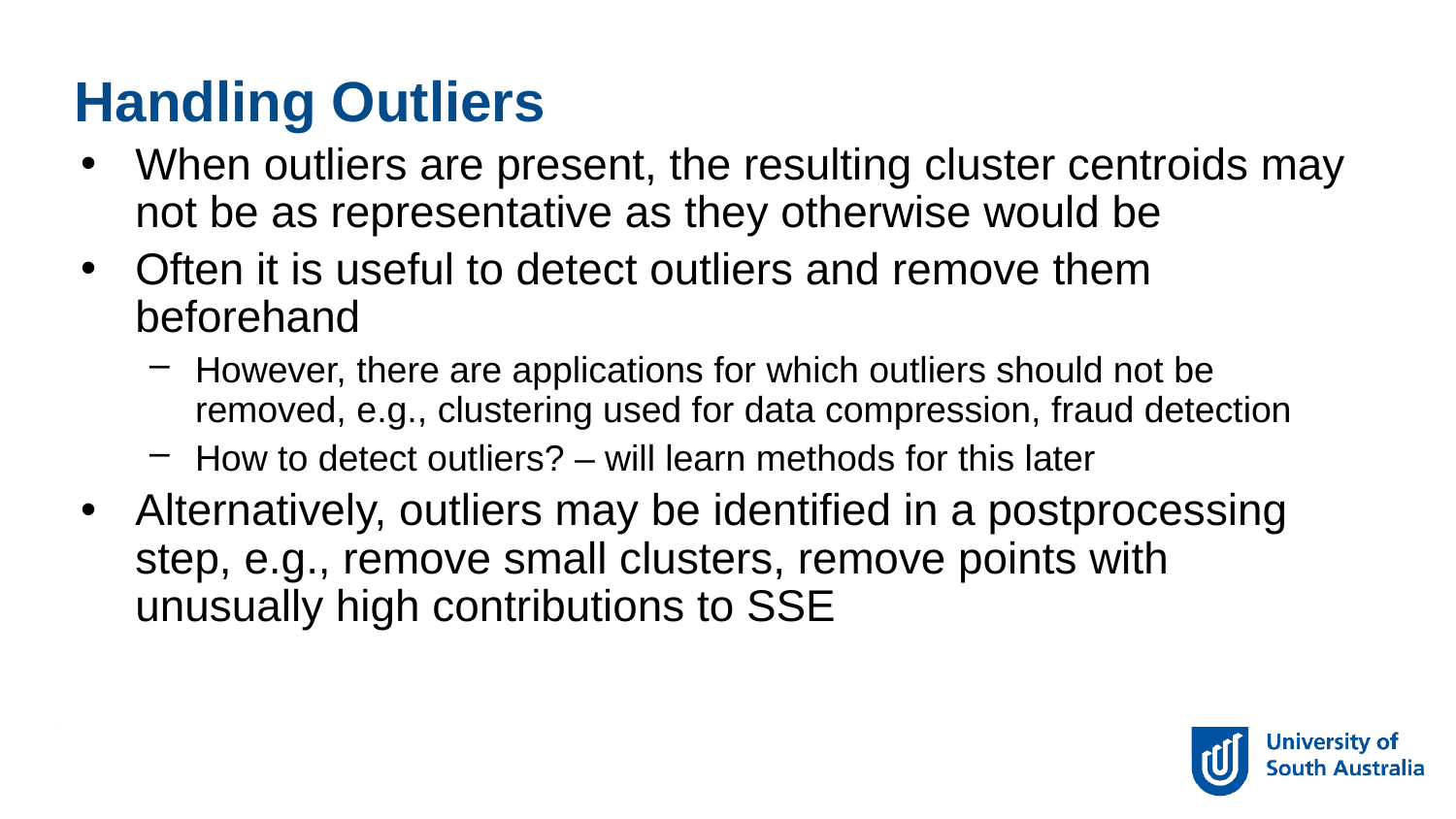

Handling Outliers
When outliers are present, the resulting cluster centroids may not be as representative as they otherwise would be
Often it is useful to detect outliers and remove them beforehand
However, there are applications for which outliers should not be removed, e.g., clustering used for data compression, fraud detection
How to detect outliers? – will learn methods for this later
Alternatively, outliers may be identified in a postprocessing step, e.g., remove small clusters, remove points with unusually high contributions to SSE